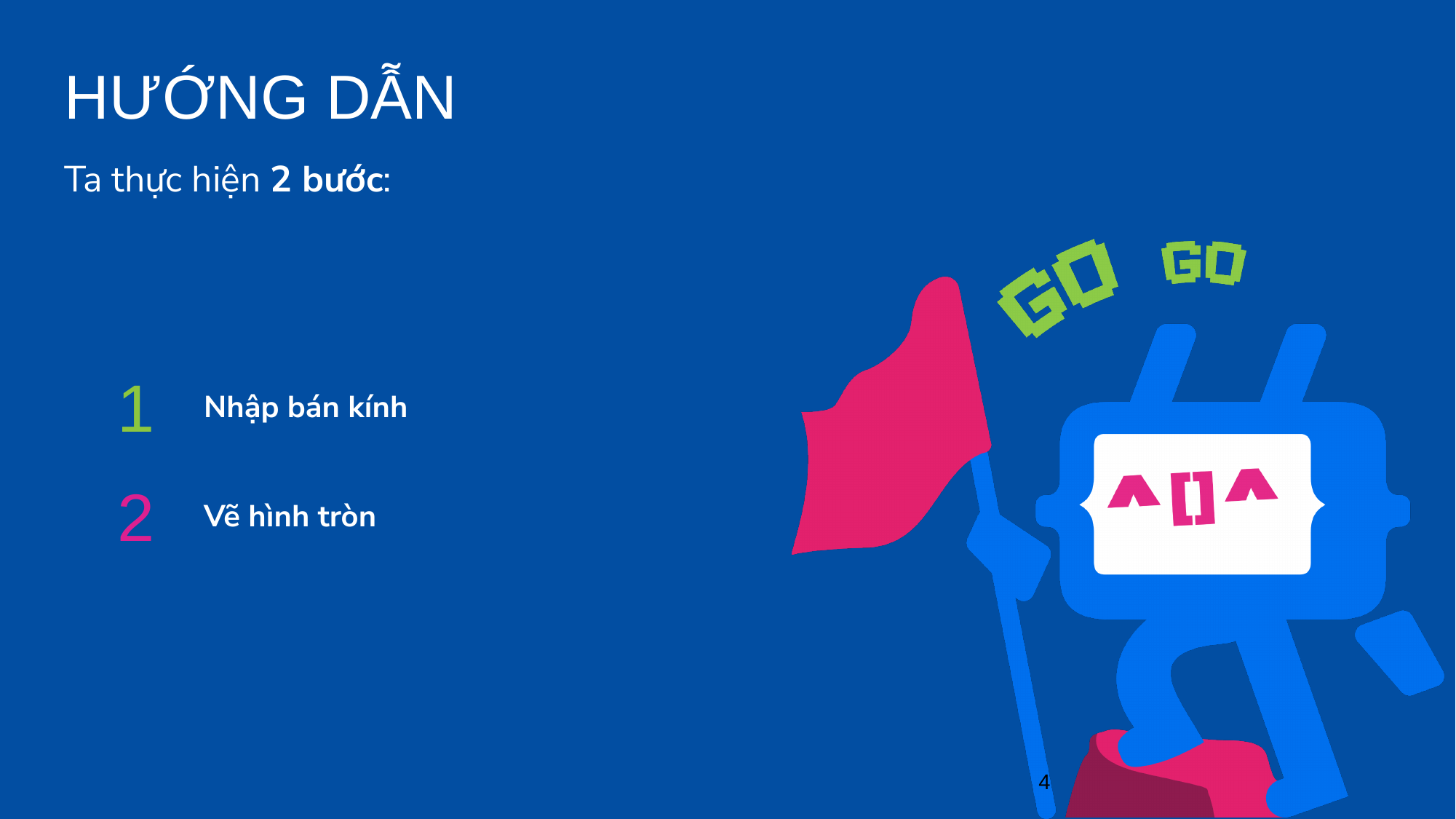

# HƯỚNG DẪN
Ta thực hiện 2 bước:
1
Nhập bán kính
2
Vẽ hình tròn
4